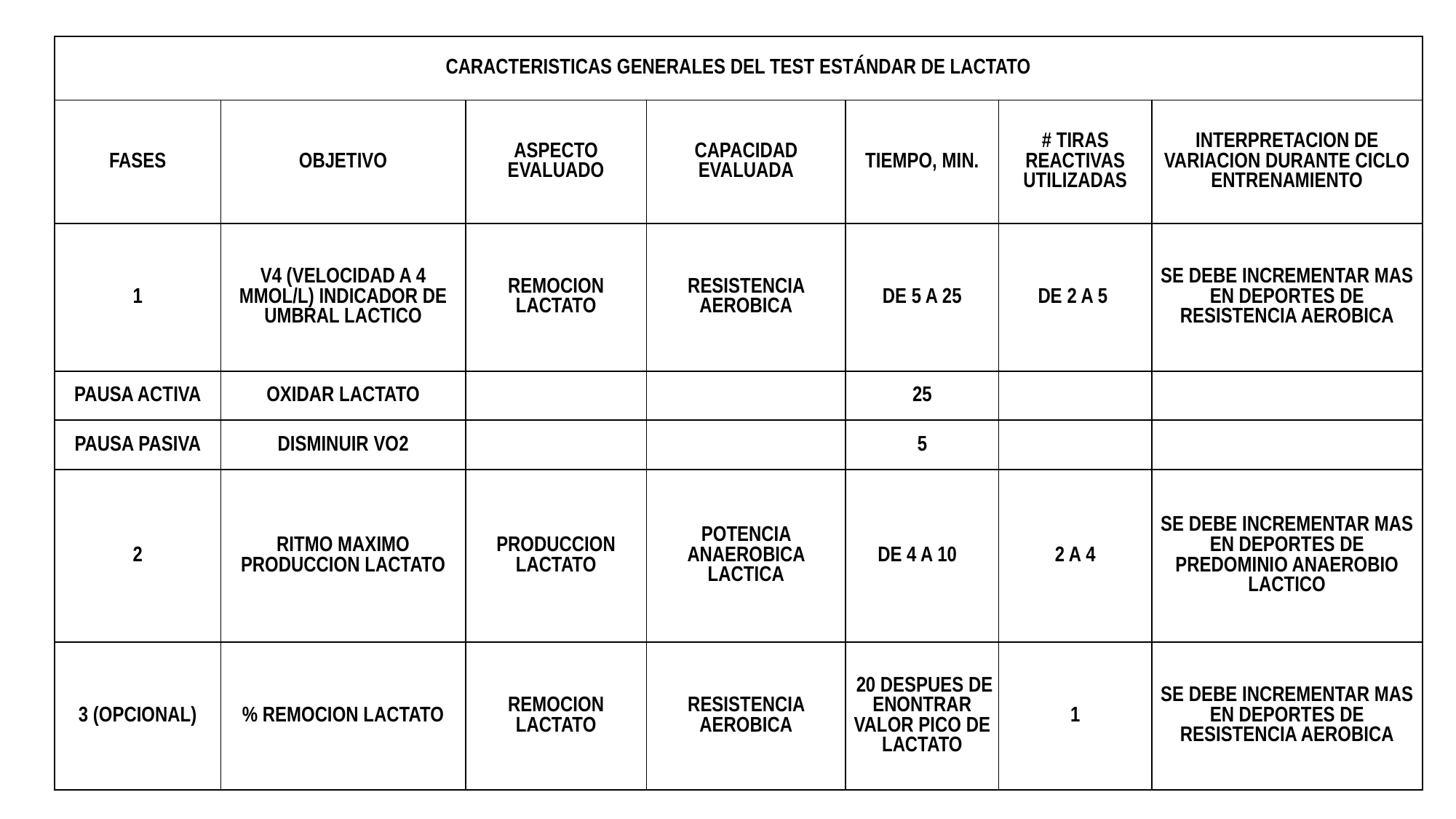

| CARACTERISTICAS GENERALES DEL TEST ESTÁNDAR DE LACTATO |  |  |  |  |  |  |
| --- | --- | --- | --- | --- | --- | --- |
| FASES | OBJETIVO | ASPECTO EVALUADO | CAPACIDAD EVALUADA | TIEMPO, MIN. | # TIRAS REACTIVAS UTILIZADAS | INTERPRETACION DE VARIACION DURANTE CICLO ENTRENAMIENTO |
| 1 | V4 (VELOCIDAD A 4 MMOL/L) INDICADOR DE UMBRAL LACTICO | REMOCION LACTATO | RESISTENCIA AEROBICA | DE 5 A 25 | DE 2 A 5 | SE DEBE INCREMENTAR MAS EN DEPORTES DE RESISTENCIA AEROBICA |
| PAUSA ACTIVA | OXIDAR LACTATO |  |  | 25 |  |  |
| PAUSA PASIVA | DISMINUIR VO2 |  |  | 5 |  |  |
| 2 | RITMO MAXIMO PRODUCCION LACTATO | PRODUCCION LACTATO | POTENCIA ANAEROBICA LACTICA | DE 4 A 10 | 2 A 4 | SE DEBE INCREMENTAR MAS EN DEPORTES DE PREDOMINIO ANAEROBIO LACTICO |
| 3 (OPCIONAL) | % REMOCION LACTATO | REMOCION LACTATO | RESISTENCIA AEROBICA | 20 DESPUES DE ENONTRAR VALOR PICO DE LACTATO | 1 | SE DEBE INCREMENTAR MAS EN DEPORTES DE RESISTENCIA AEROBICA |